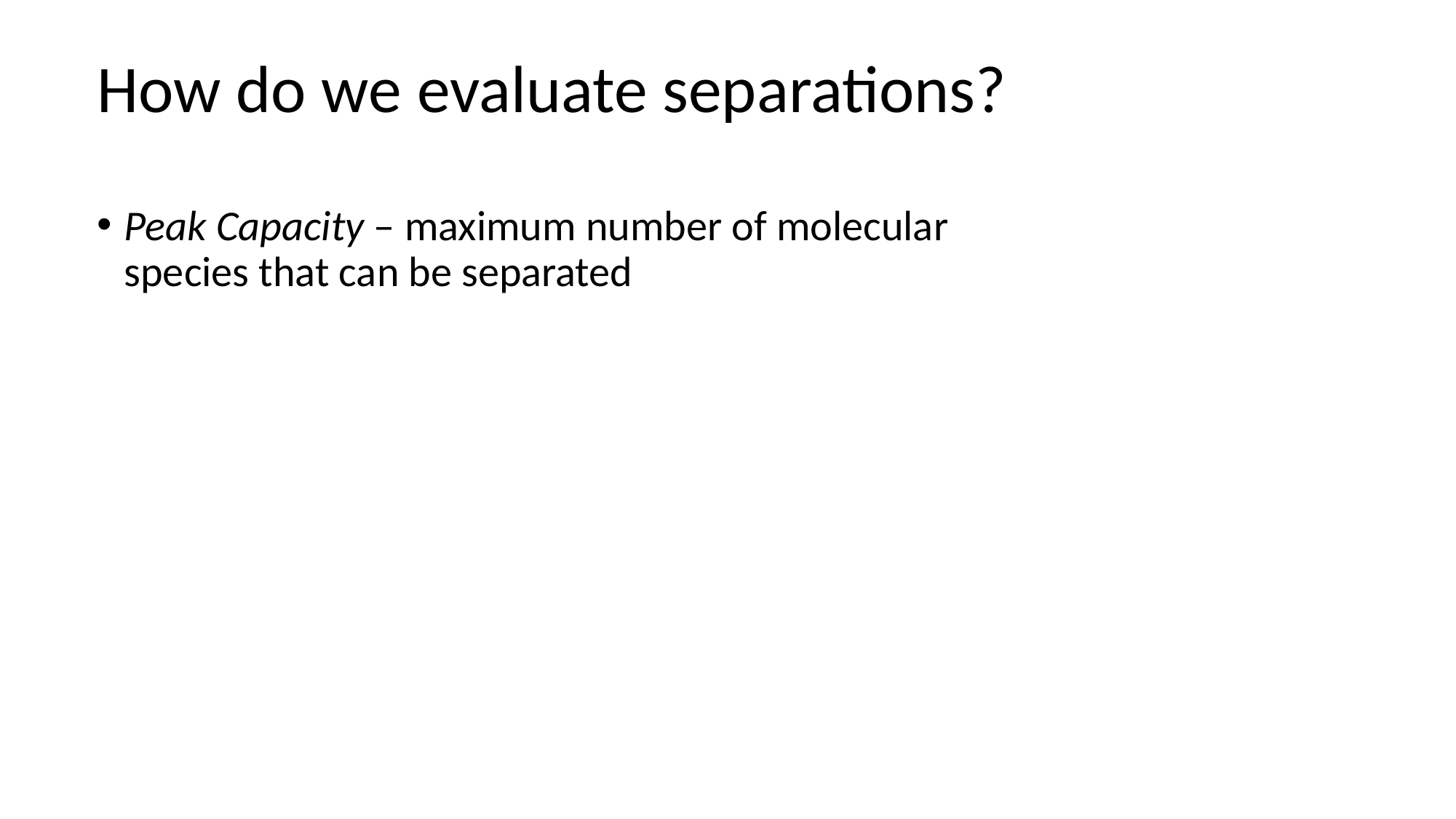

# How do we evaluate separations?
Peak Capacity – maximum number of molecular species that can be separated